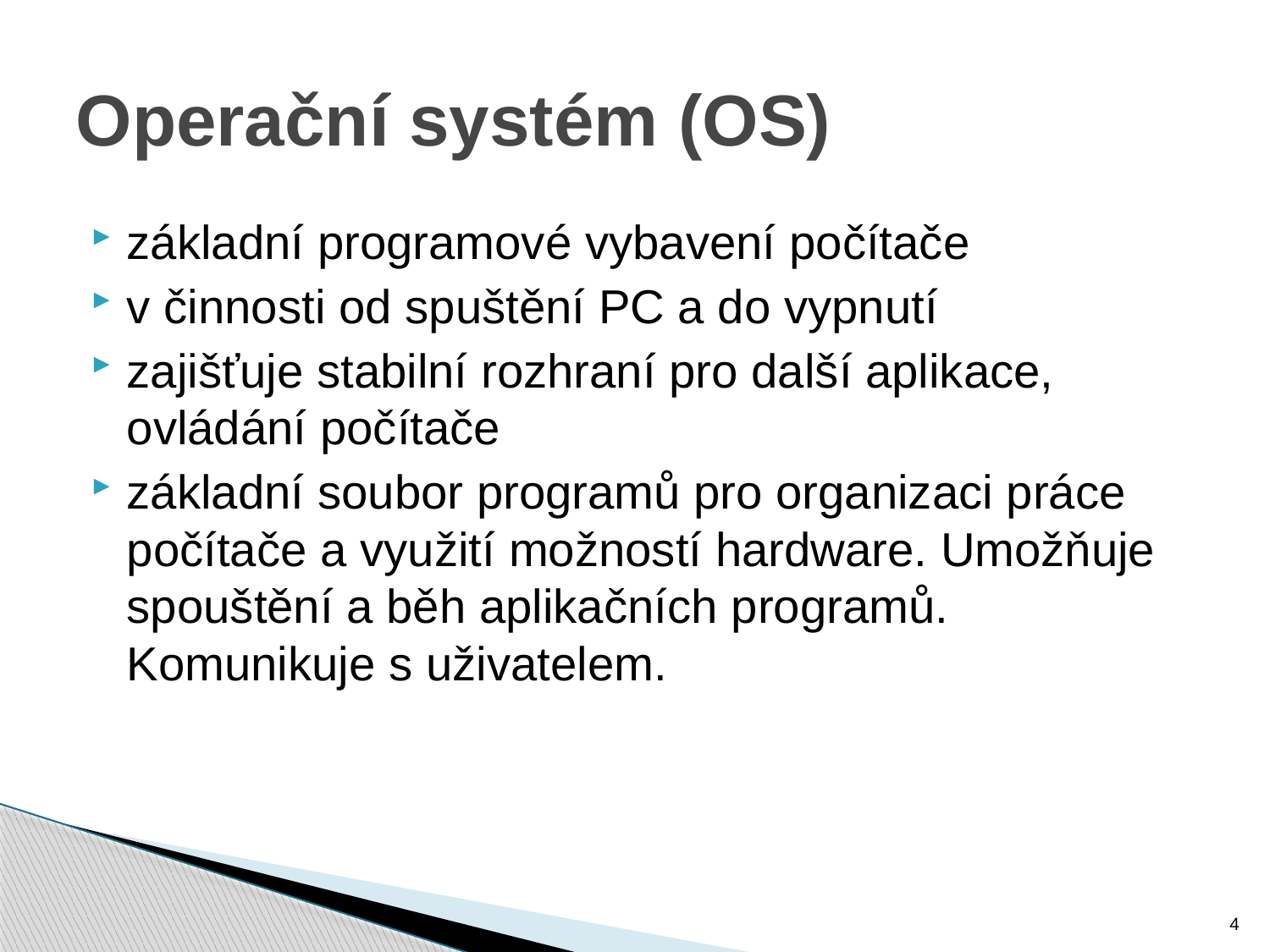

# Operační systém (OS)
základní programové vybavení počítače
v činnosti od spuštění PC a do vypnutí
zajišťuje stabilní rozhraní pro další aplikace, ovládání počítače
základní soubor programů pro organizaci práce počítače a využití možností hardware. Umožňuje spouštění a běh aplikačních programů. Komunikuje s uživatelem.

4